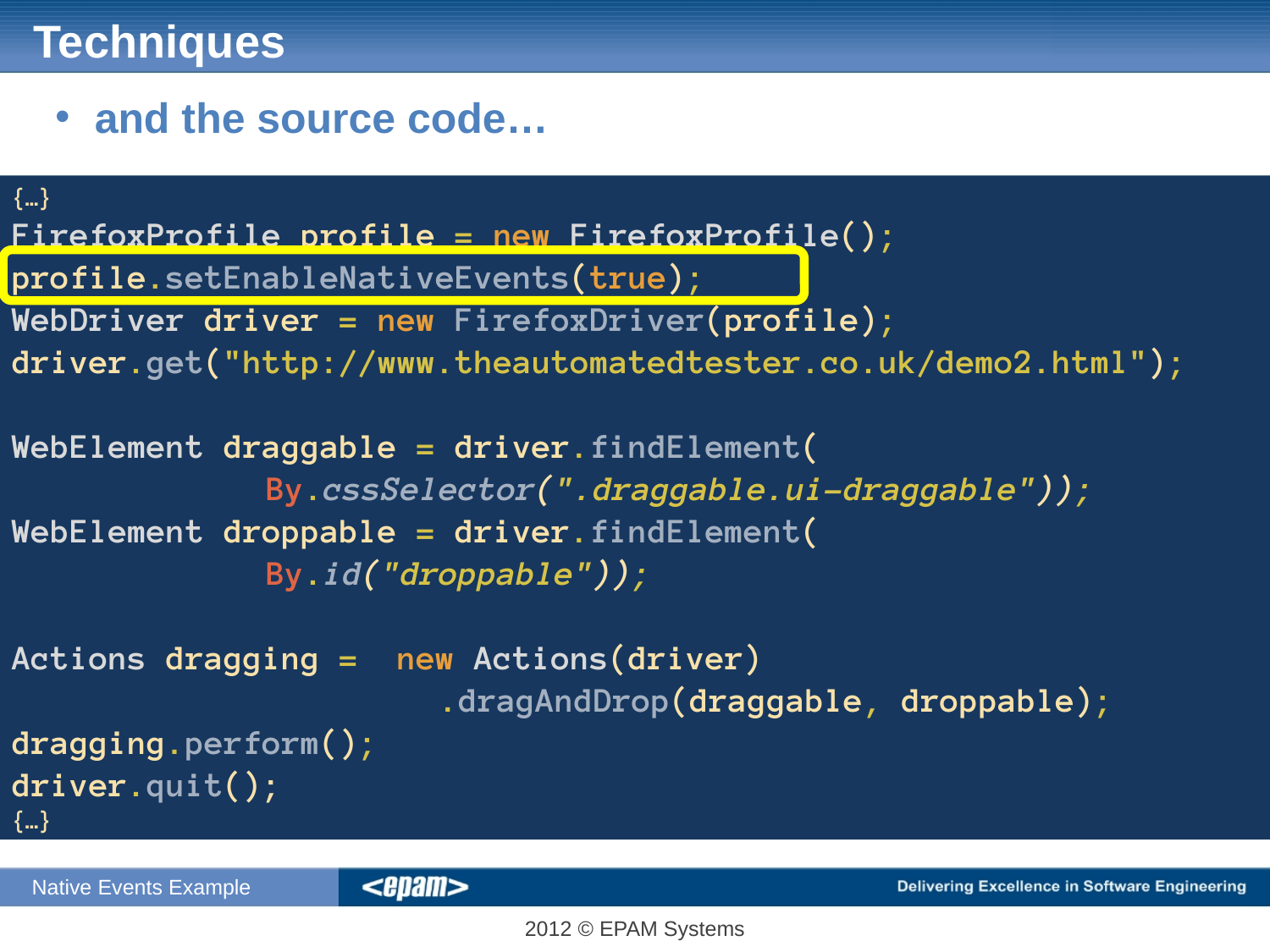

# Techniques
and the source code…

{…}
FirefoxProfile profile = new FirefoxProfile();
profile.setEnableNativeEvents(true);
WebDriver driver = new FirefoxDriver(profile);
driver.get("http://www.theautomatedtester.co.uk/demo2.html");

WebElement draggable = driver.findElement(
		By.cssSelector(".draggable.ui-draggable"));
WebElement droppable = driver.findElement(
		By.id("droppable"));

Actions dragging =  new Actions(driver)
     		         .dragAndDrop(draggable, droppable);
dragging.perform();
driver.quit();
{…}

Native Events Example
2012 © EPAM Systems